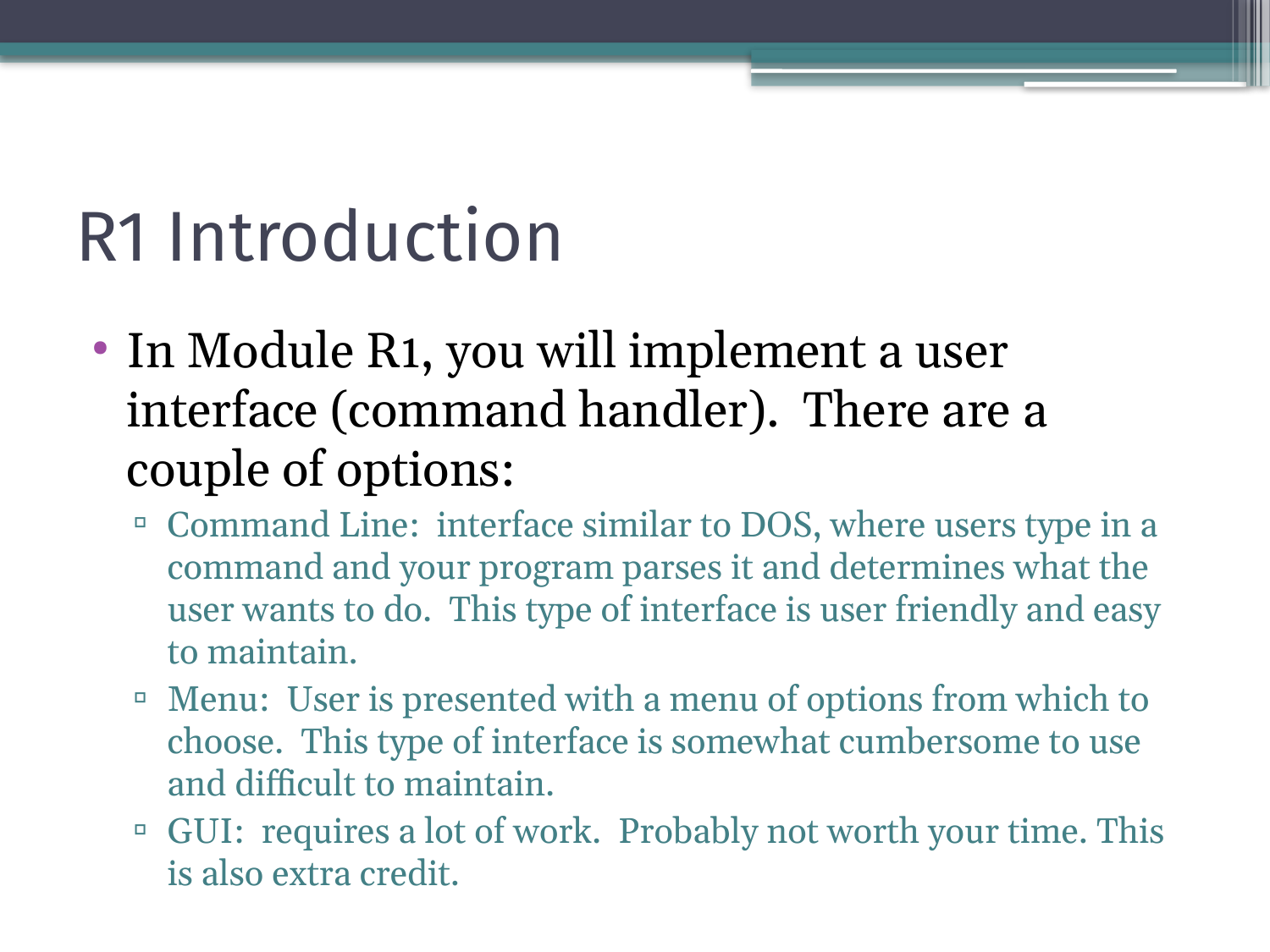

# R1 Introduction
In Module R1, you will implement a user interface (command handler).  There are a couple of options:
Command Line:  interface similar to DOS, where users type in a command and your program parses it and determines what the user wants to do.  This type of interface is user friendly and easy to maintain.
Menu:  User is presented with a menu of options from which to choose.  This type of interface is somewhat cumbersome to use and difficult to maintain.
GUI:  requires a lot of work.  Probably not worth your time. This is also extra credit.